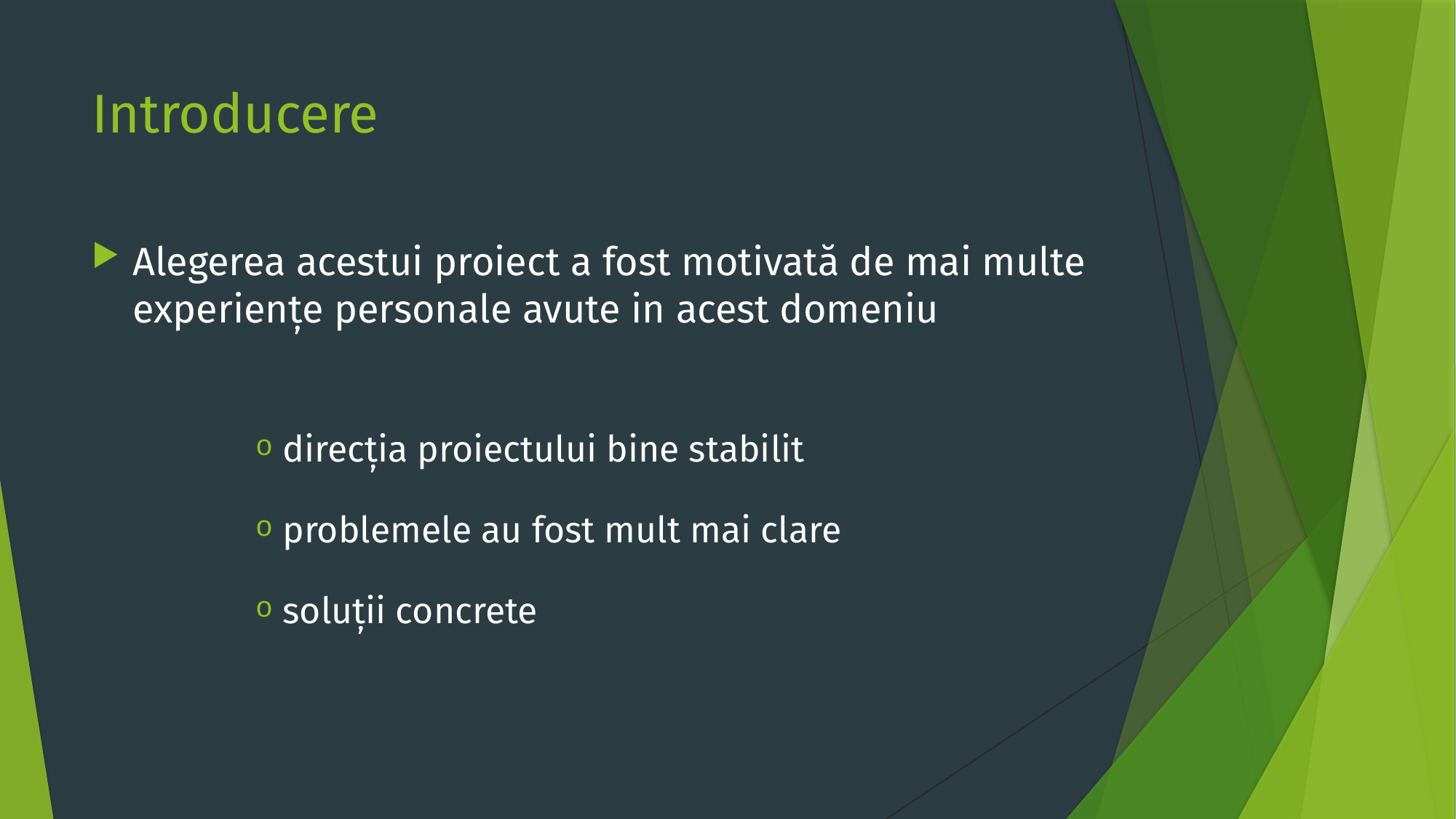

# Introducere
Alegerea acestui proiect a fost motivată de mai multe experiențe personale avute in acest domeniu

direcția proiectului bine stabilit
problemele au fost mult mai clare
soluții concrete